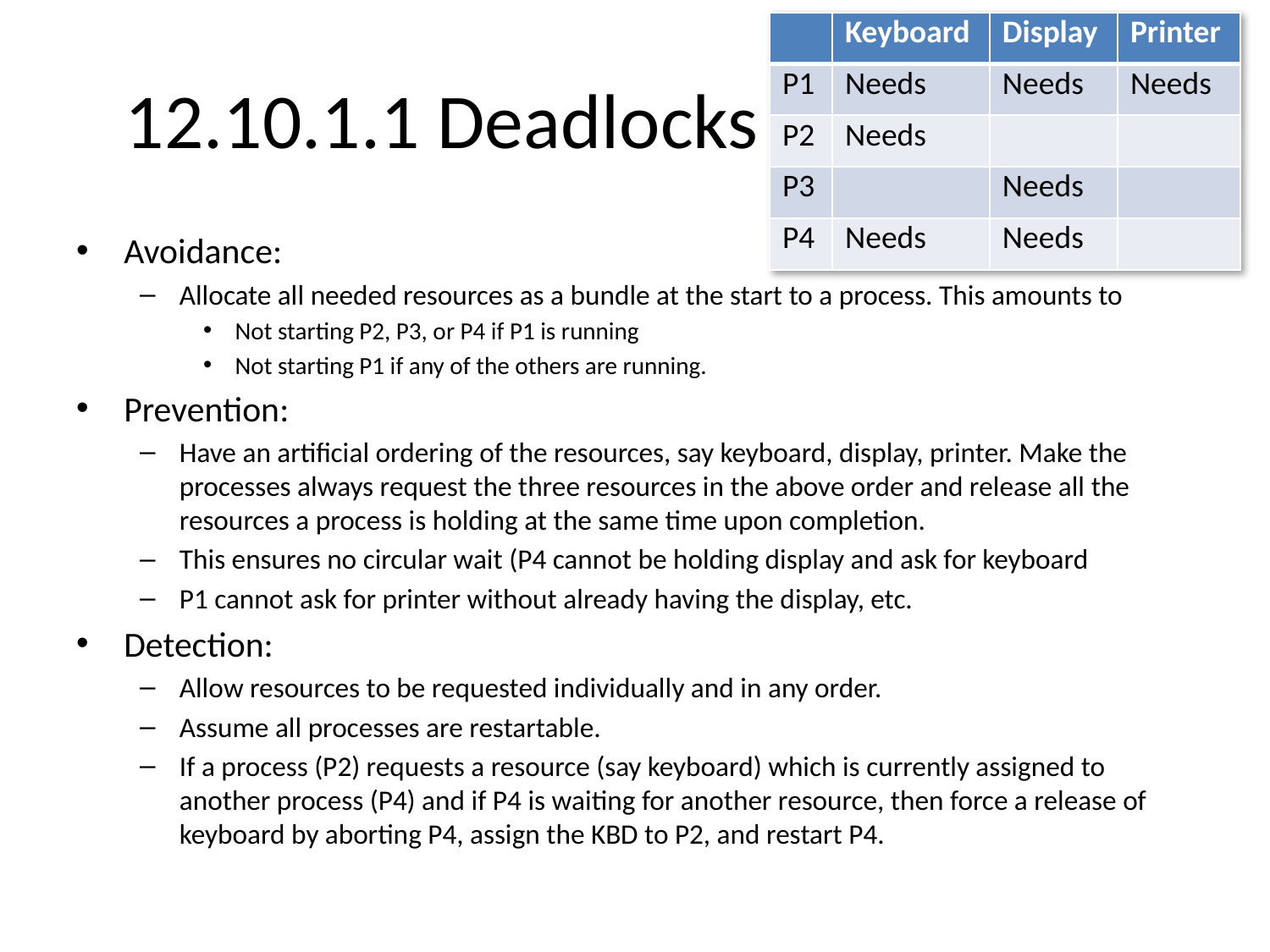

|  | Keyboard | Display | Printer |
| --- | --- | --- | --- |
| P1 | Needs | Needs | Needs |
| P2 | Needs |  |  |
| P3 |  | Needs |  |
| P4 | Needs | Needs |  |
# 12.10.1.1 Deadlocks
Avoidance:
Allocate all needed resources as a bundle at the start to a process. This amounts to
Not starting P2, P3, or P4 if P1 is running
Not starting P1 if any of the others are running.
Prevention:
Have an artificial ordering of the resources, say keyboard, display, printer. Make the processes always request the three resources in the above order and release all the resources a process is holding at the same time upon completion.
This ensures no circular wait (P4 cannot be holding display and ask for keyboard
P1 cannot ask for printer without already having the display, etc.
Detection:
Allow resources to be requested individually and in any order.
Assume all processes are restartable.
If a process (P2) requests a resource (say keyboard) which is currently assigned to another process (P4) and if P4 is waiting for another resource, then force a release of keyboard by aborting P4, assign the KBD to P2, and restart P4.